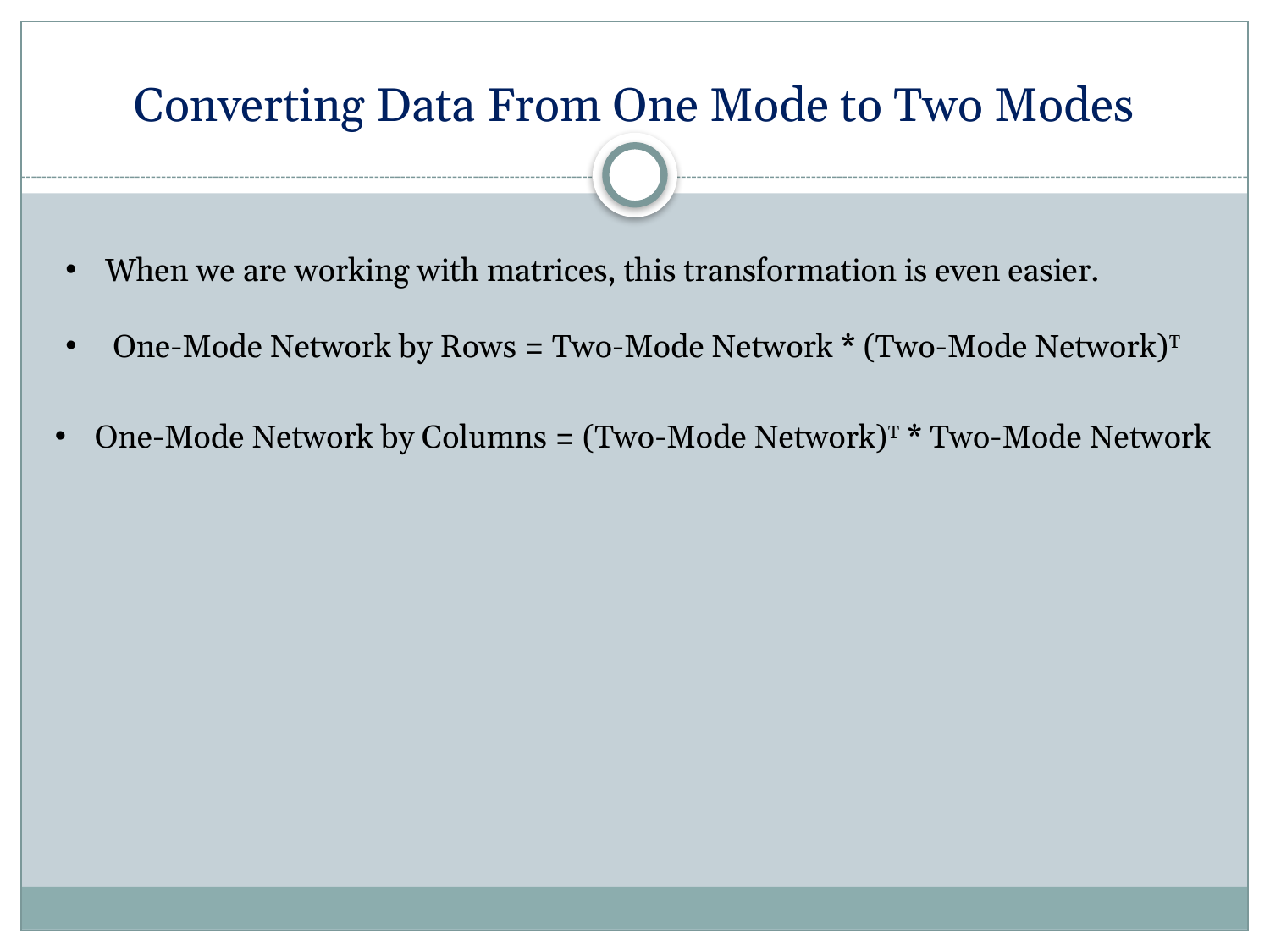

# Converting Data From One Mode to Two Modes
When we are working with matrices, this transformation is even easier.

 One-Mode Network by Rows = Two-Mode Network * (Two-Mode Network)T

One-Mode Network by Columns = (Two-Mode Network)T * Two-Mode Network